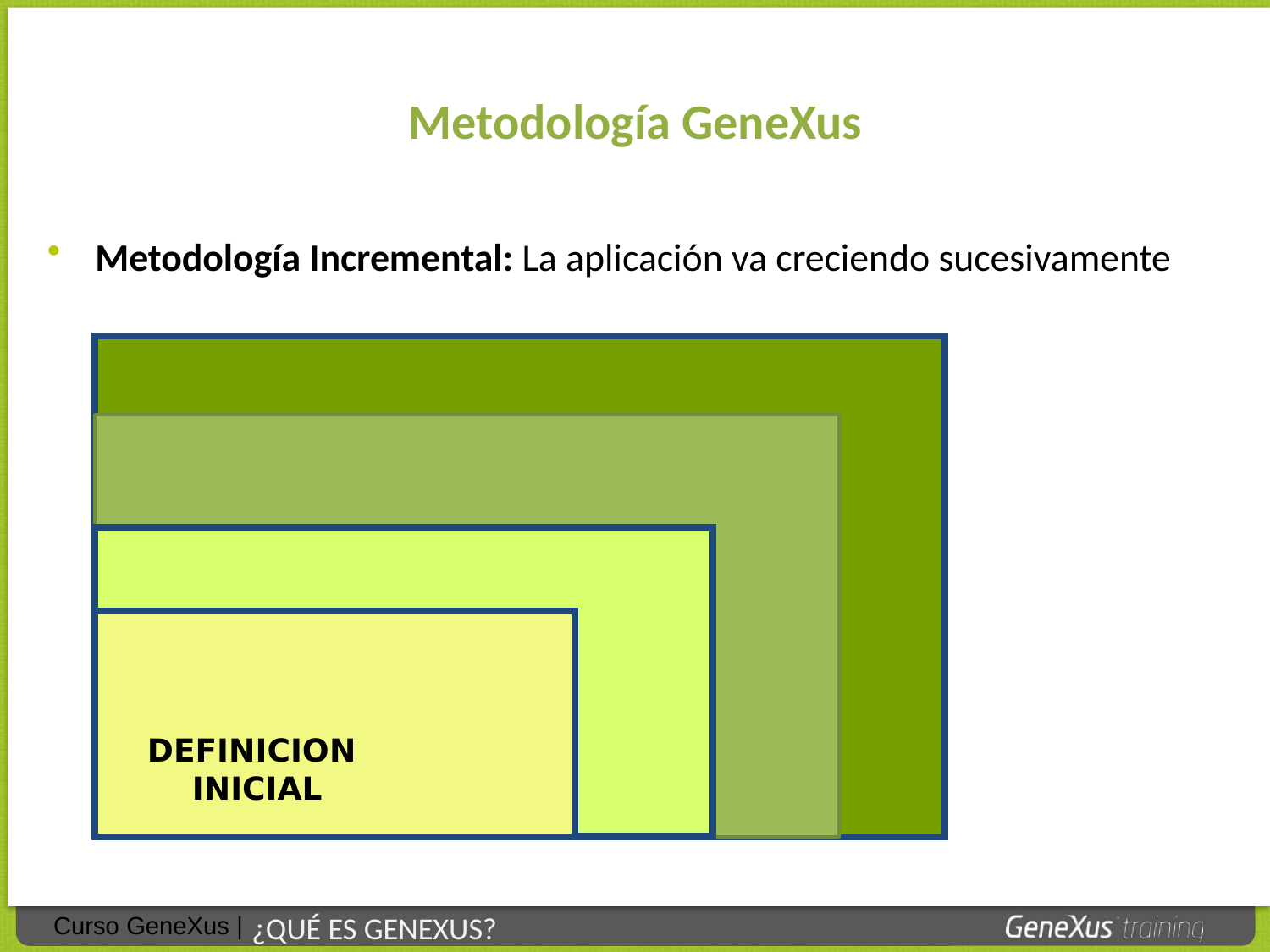

Metodología GeneXus
Metodología Incremental: La aplicación va creciendo sucesivamente

DEFINICION
INICIAL
¿QUÉ ES GENEXUS?